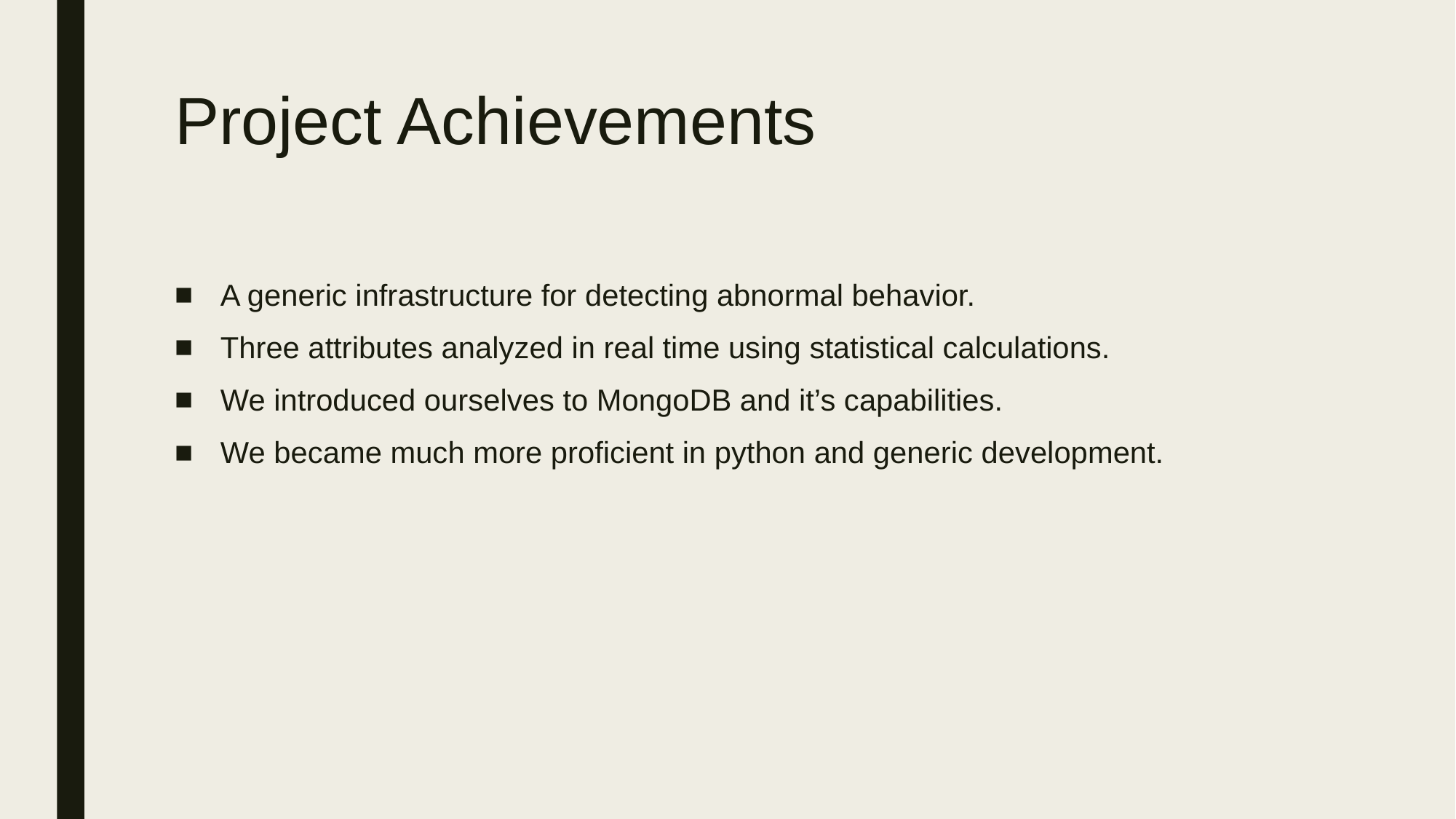

# Project Achievements
A generic infrastructure for detecting abnormal behavior.
Three attributes analyzed in real time using statistical calculations.
We introduced ourselves to MongoDB and it’s capabilities.
We became much more proficient in python and generic development.